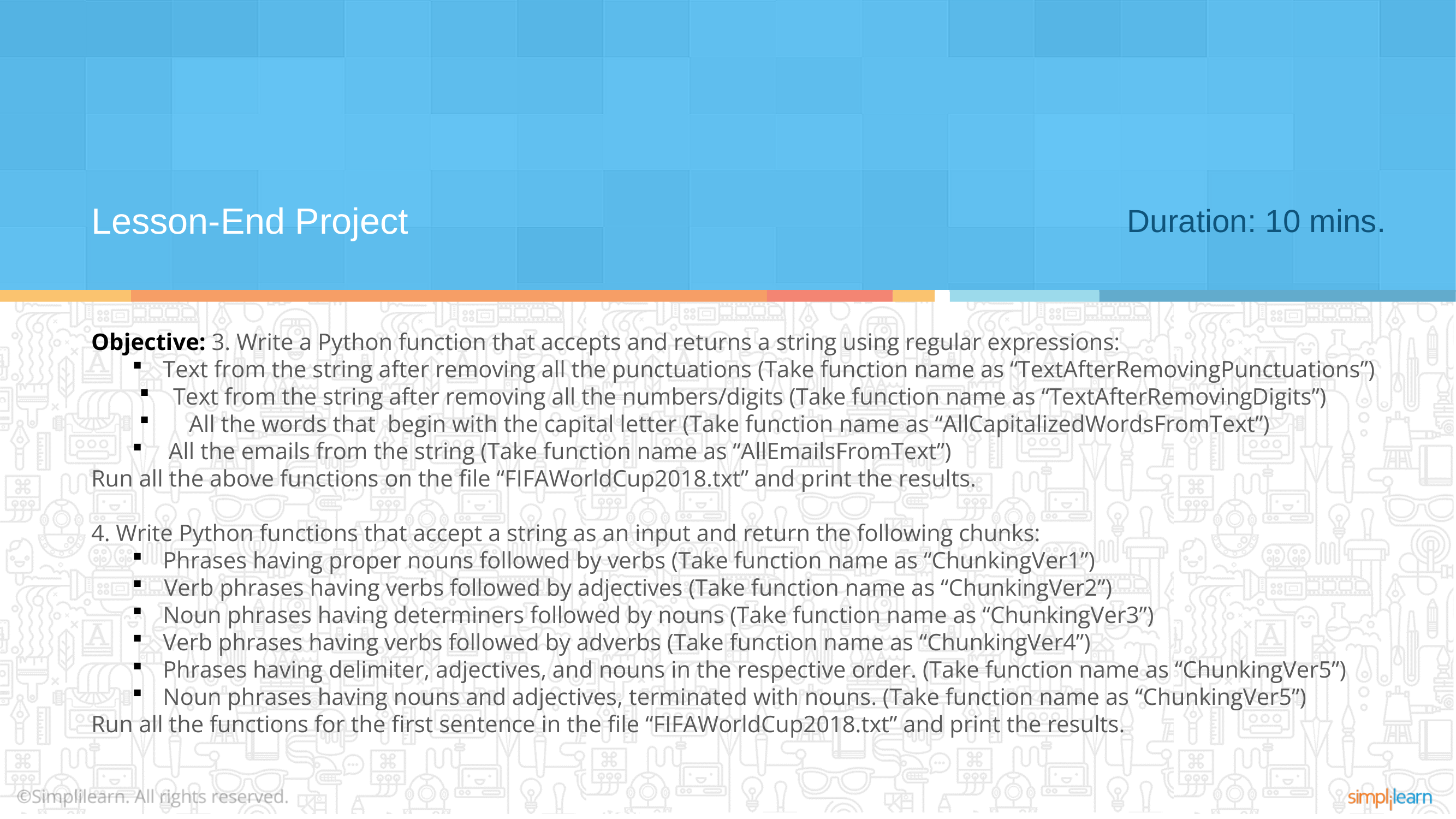

Lesson-End Project
Duration: 10 mins.
Objective: 3. Write a Python function that accepts and returns a string using regular expressions:
Text from the string after removing all the punctuations (Take function name as “TextAfterRemovingPunctuations”)
    Text from the string after removing all the numbers/digits (Take function name as “TextAfterRemovingDigits”)
 	All the words that  begin with the capital letter (Take function name as “AllCapitalizedWordsFromText”)
 All the emails from the string (Take function name as “AllEmailsFromText”)
Run all the above functions on the file “FIFAWorldCup2018.txt” and print the results.

4. Write Python functions that accept a string as an input and return the following chunks:
Phrases having proper nouns followed by verbs (Take function name as “ChunkingVer1”)
Verb phrases having verbs followed by adjectives (Take function name as “ChunkingVer2”)
Noun phrases having determiners followed by nouns (Take function name as “ChunkingVer3”)
Verb phrases having verbs followed by adverbs (Take function name as “ChunkingVer4”)
Phrases having delimiter, adjectives, and nouns in the respective order. (Take function name as “ChunkingVer5”)
Noun phrases having nouns and adjectives, terminated with nouns. (Take function name as “ChunkingVer5”)
Run all the functions for the first sentence in the file “FIFAWorldCup2018.txt” and print the results.